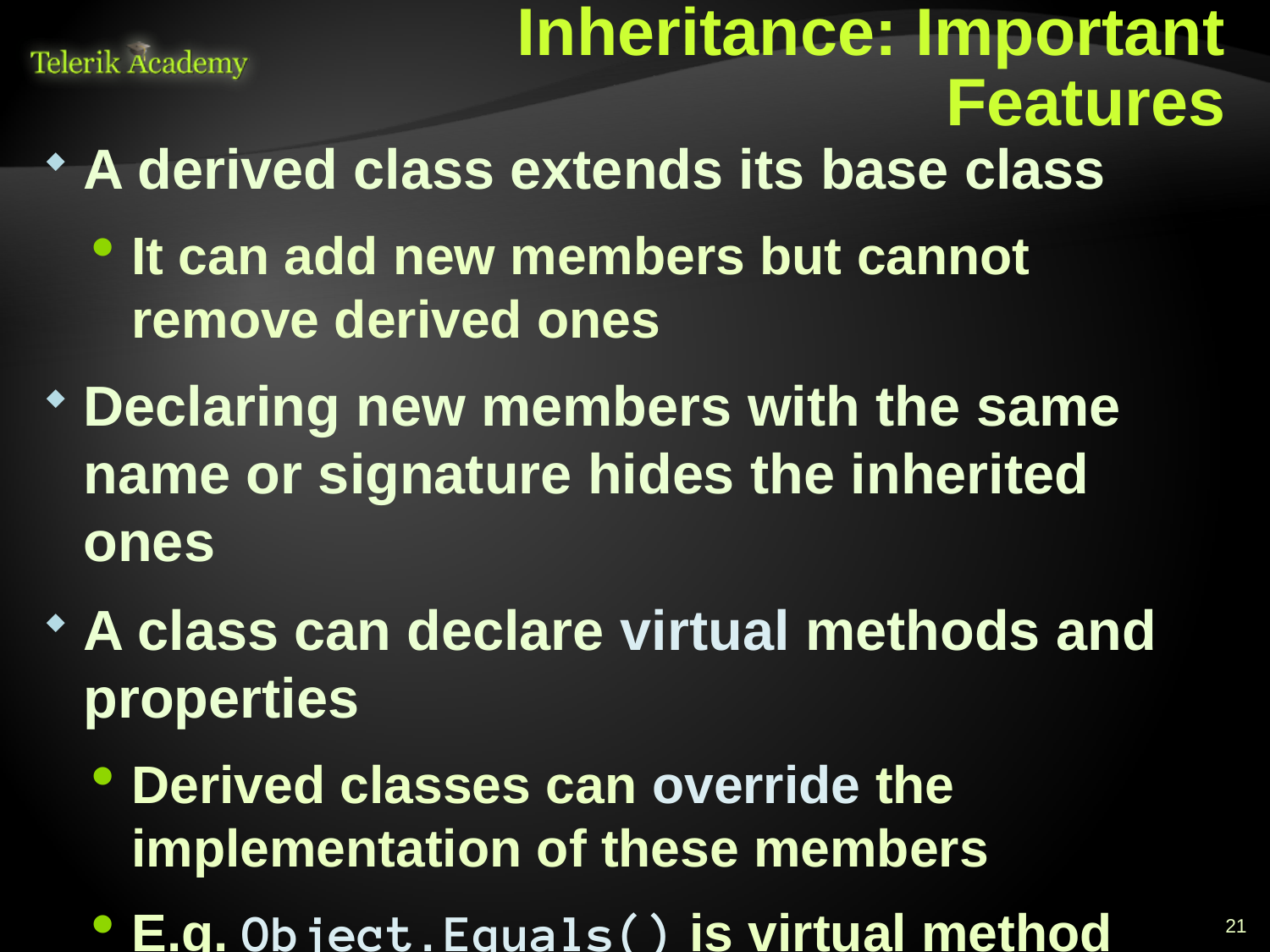

# Inheritance: Important Features
A derived class extends its base class
It can add new members but cannot remove derived ones
Declaring new members with the same name or signature hides the inherited ones
A class can declare virtual methods and properties
Derived classes can override the implementation of these members
E.g. Object.Equals() is virtual method
21